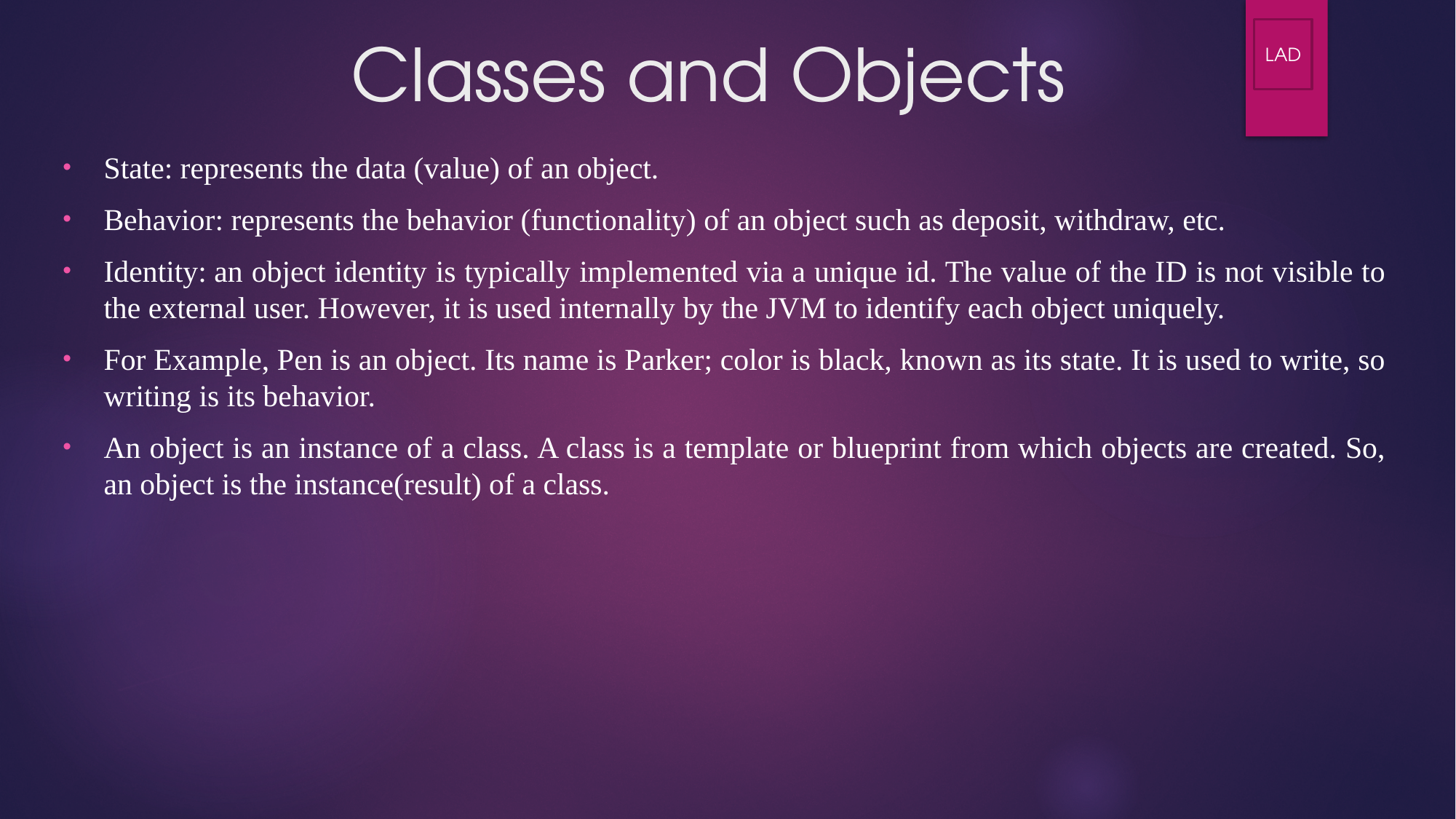

# Classes and Objects
LAD
State: represents the data (value) of an object.
Behavior: represents the behavior (functionality) of an object such as deposit, withdraw, etc.
Identity: an object identity is typically implemented via a unique id. The value of the ID is not visible to the external user. However, it is used internally by the JVM to identify each object uniquely.
For Example, Pen is an object. Its name is Parker; color is black, known as its state. It is used to write, so writing is its behavior.
An object is an instance of a class. A class is a template or blueprint from which objects are created. So, an object is the instance(result) of a class.